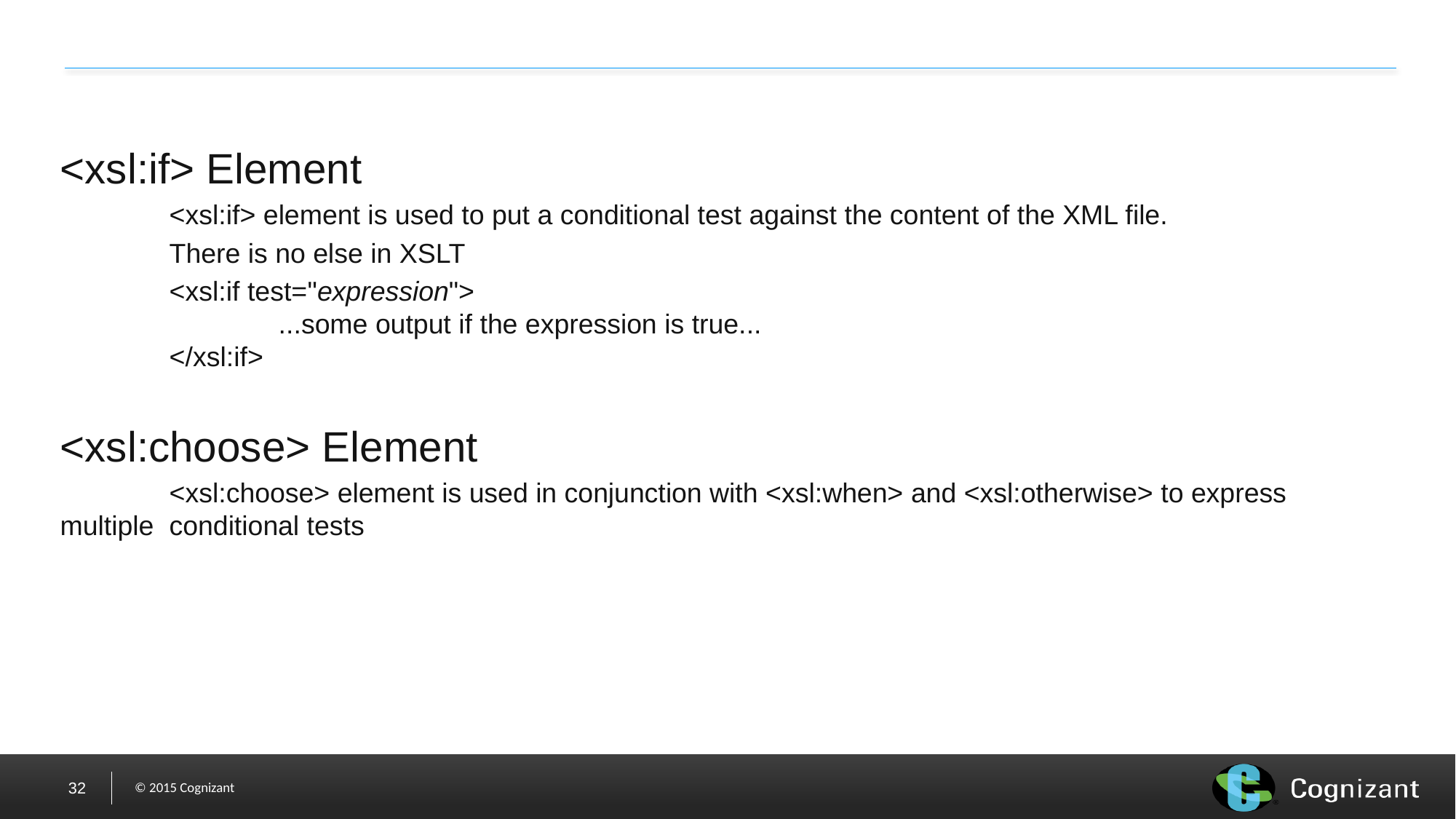

#
<xsl:if> Element
	<xsl:if> element is used to put a conditional test against the content of the XML file.
	There is no else in XSLT
	<xsl:if test="expression">
  		...some output if the expression is true...
	</xsl:if>

<xsl:choose> Element
	<xsl:choose> element is used in conjunction with <xsl:when> and <xsl:otherwise> to express multiple 	conditional tests
32